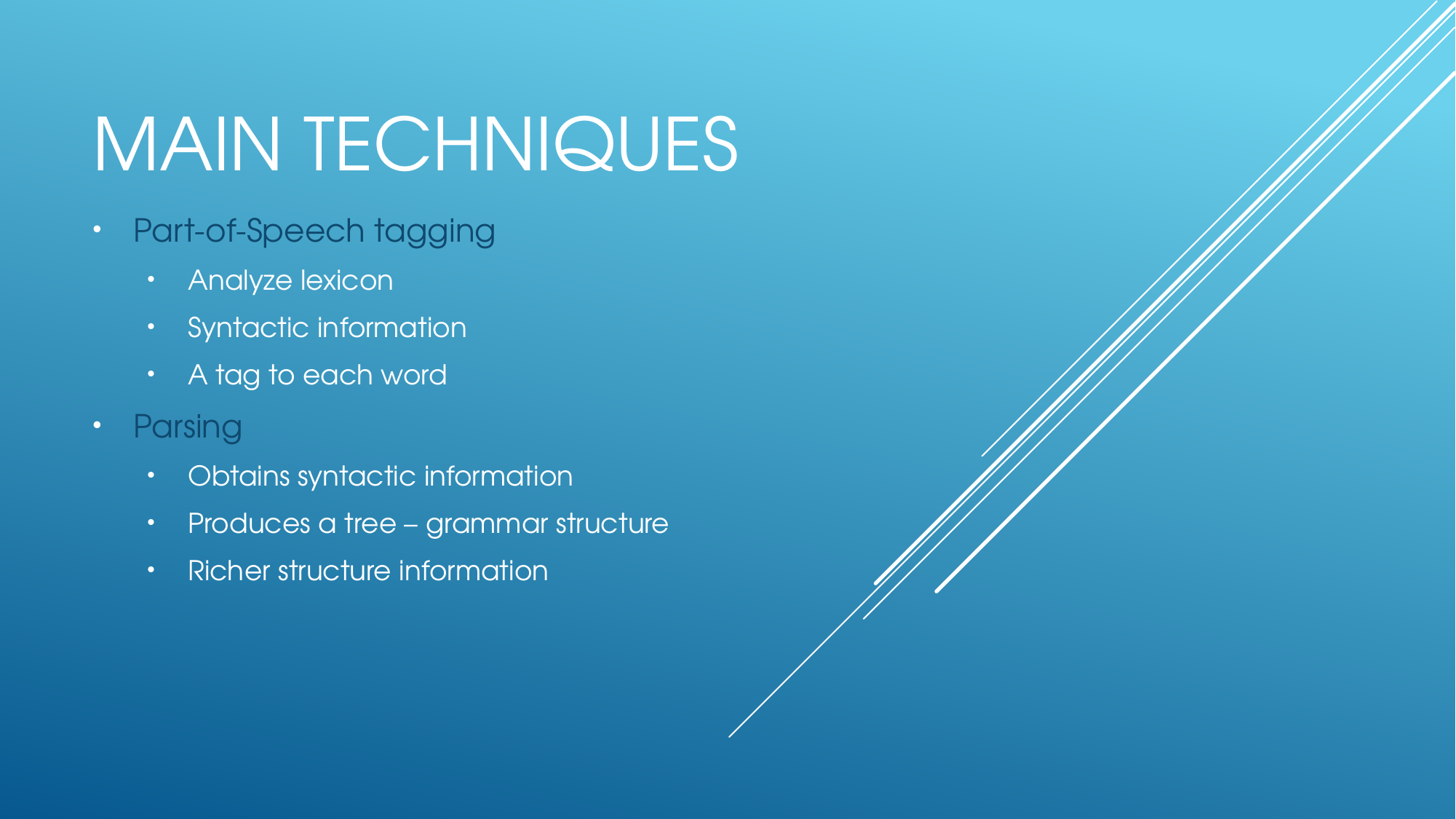

# Main techniques
Part-of-Speech tagging
Analyze lexicon
Syntactic information
A tag to each word
Parsing
Obtains syntactic information
Produces a tree – grammar structure
Richer structure information